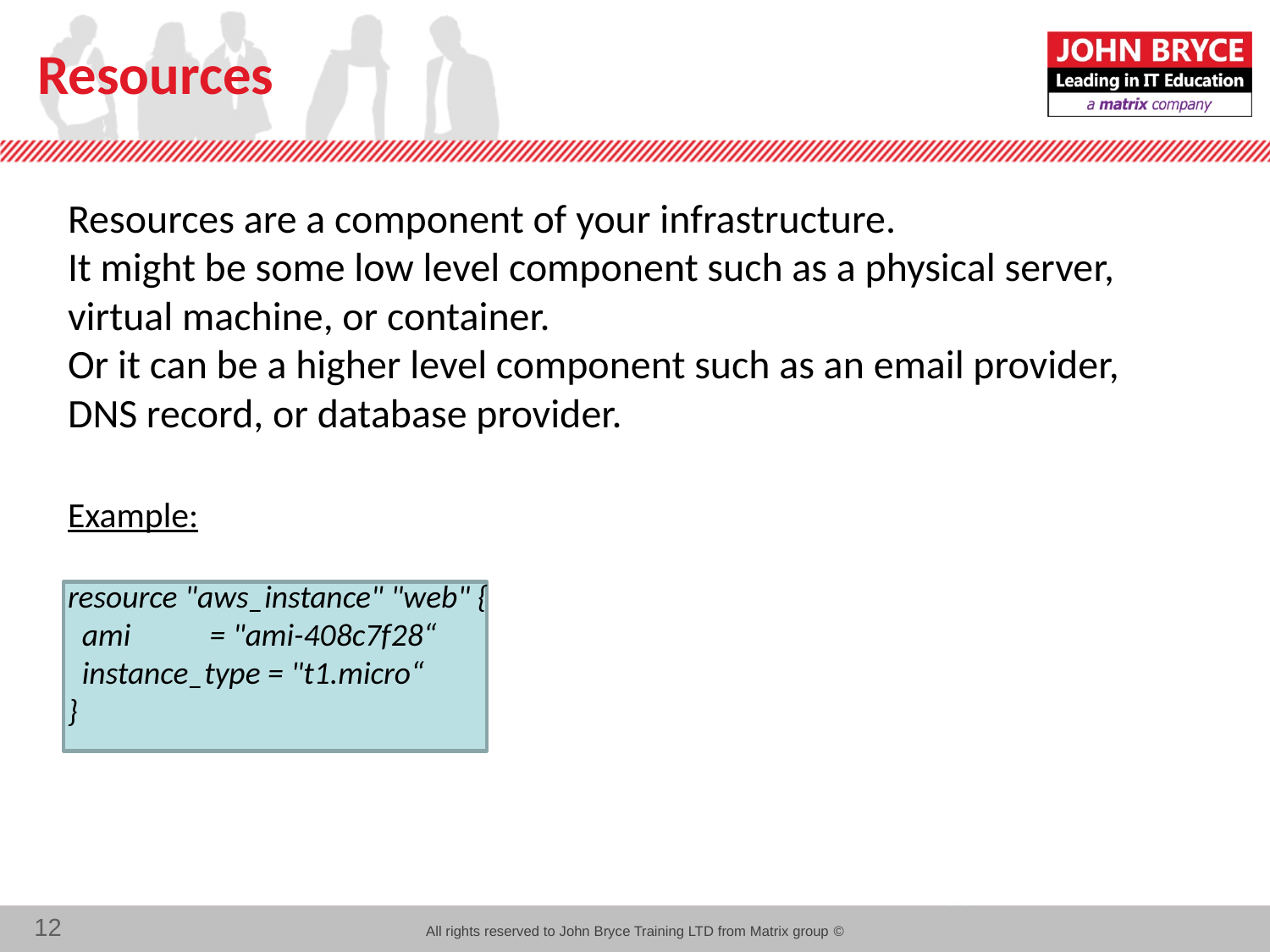

# Resources
Resources are a component of your infrastructure.
It might be some low level component such as a physical server, virtual machine, or container.
Or it can be a higher level component such as an email provider, DNS record, or database provider.

Example:
resource "aws_instance" "web" {
  ami           = "ami-408c7f28“
  instance_type = "t1.micro“
}